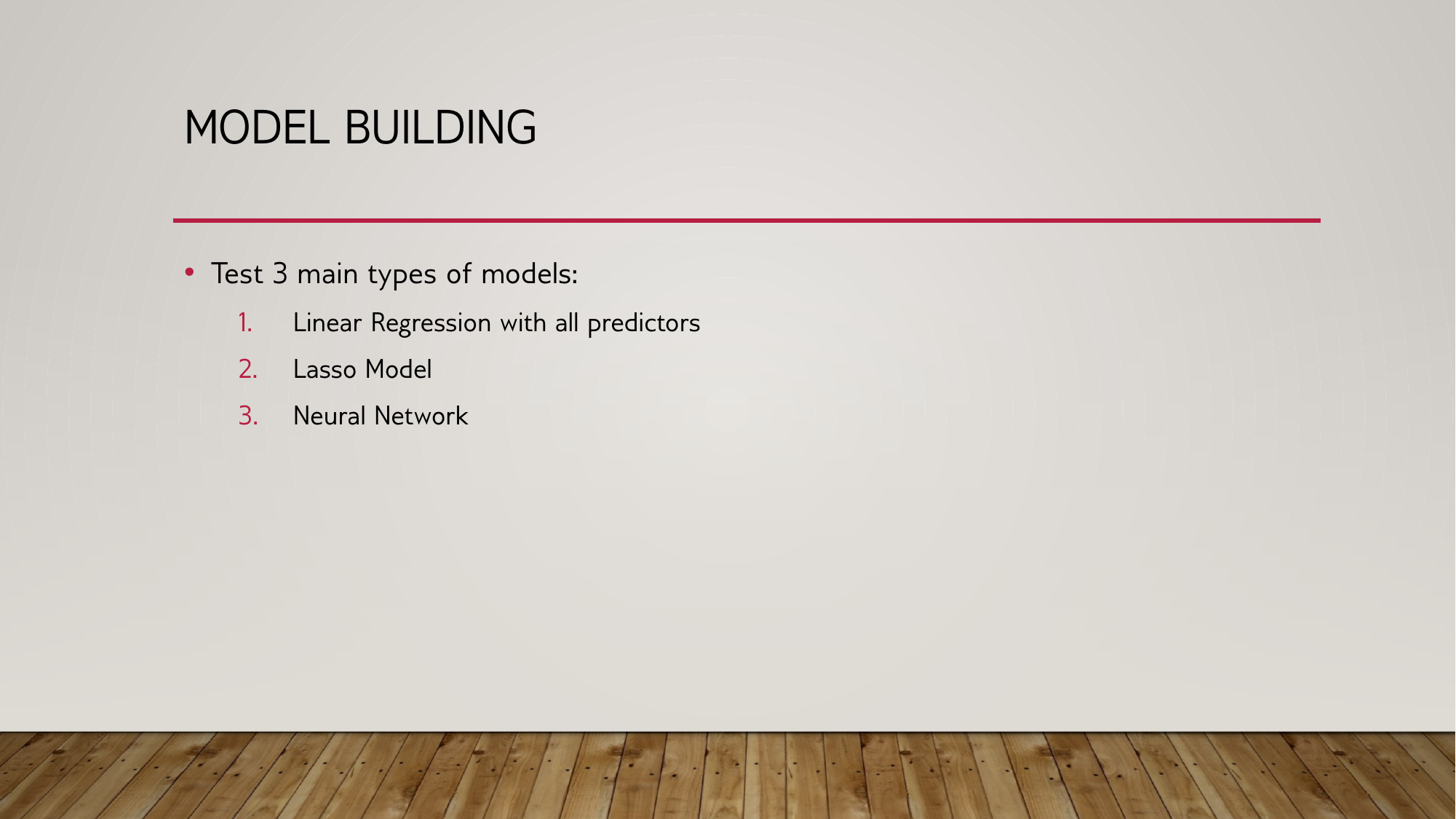

# Model building
Test 3 main types of models:
Linear Regression with all predictors
Lasso Model
Neural Network